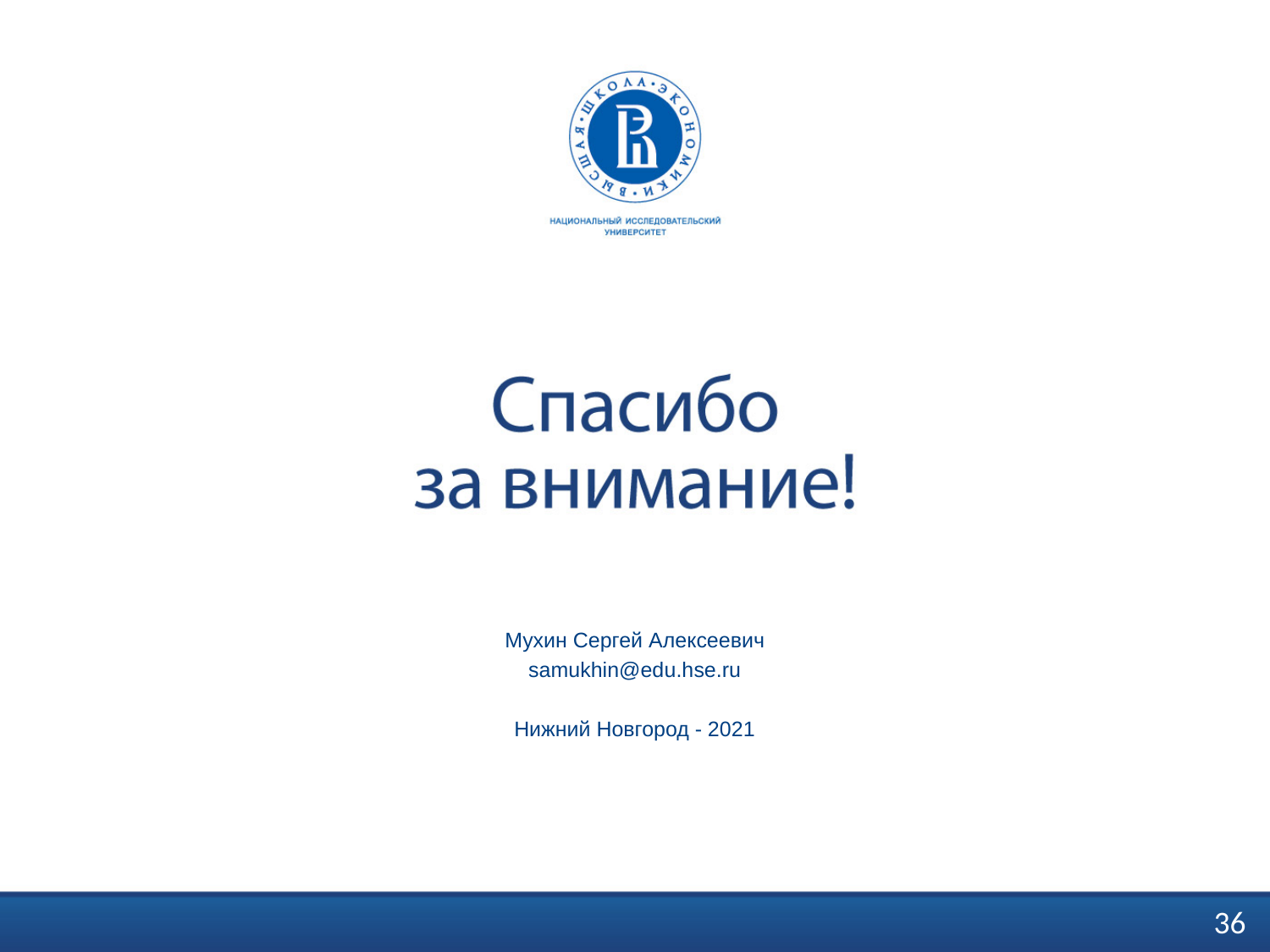

Мухин Сергей Алексеевич
samukhin@edu.hse.ru

Нижний Новгород - 2021
36